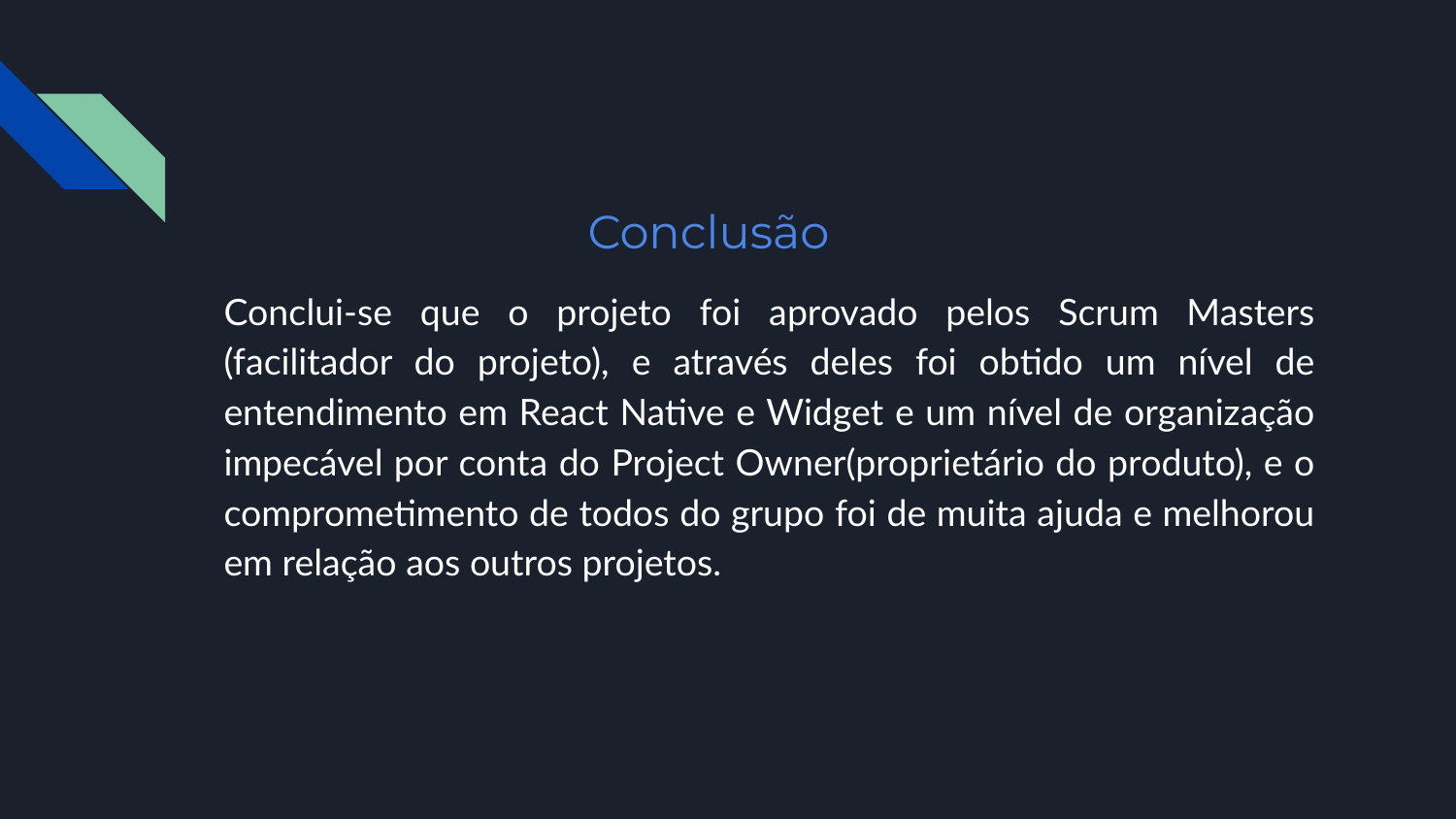

Conclusão
Conclui-se que o projeto foi aprovado pelos Scrum Masters (facilitador do projeto), e através deles foi obtido um nível de entendimento em React Native e Widget e um nível de organização impecável por conta do Project Owner(proprietário do produto), e o comprometimento de todos do grupo foi de muita ajuda e melhorou em relação aos outros projetos.